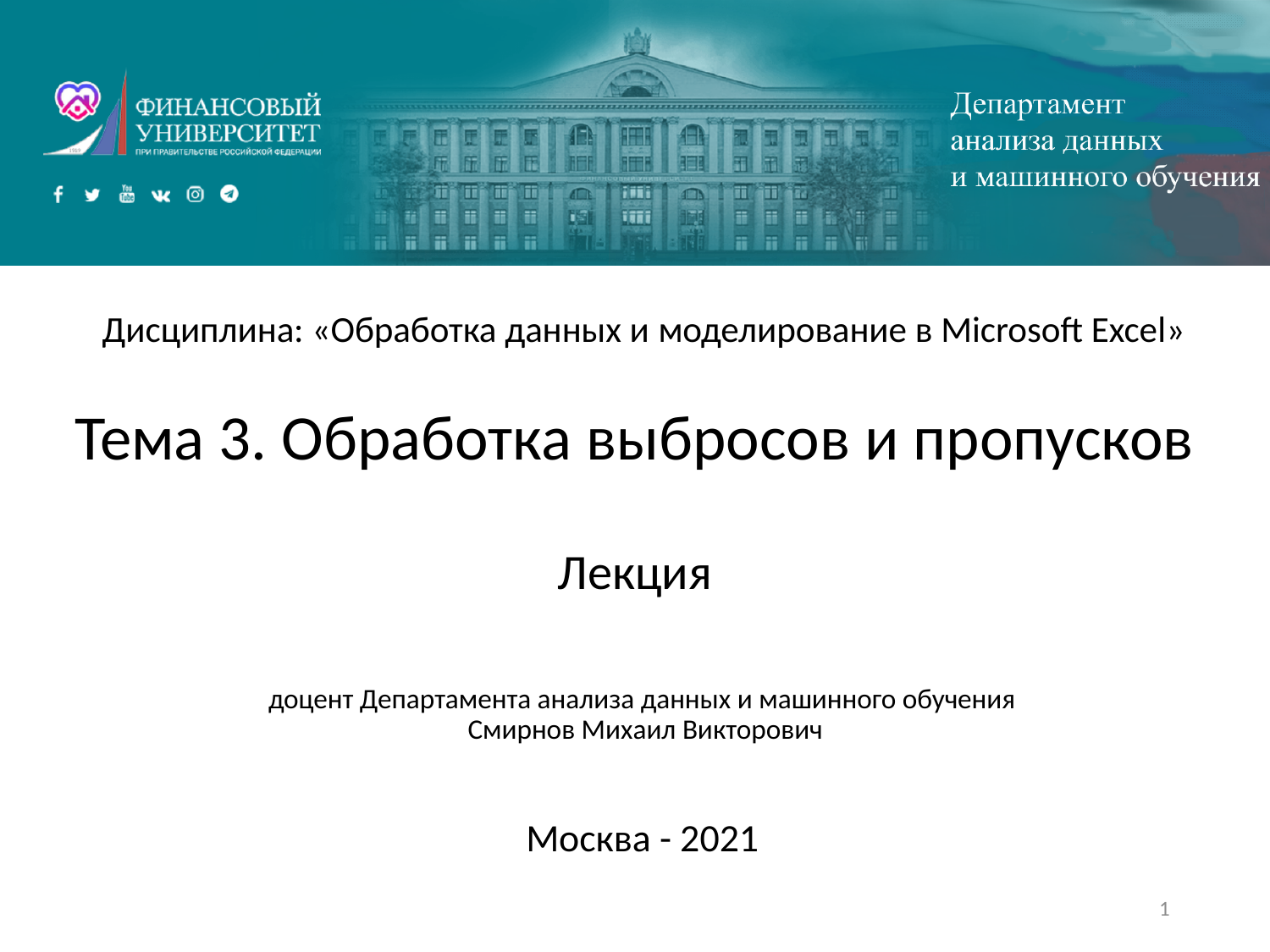

Дисциплина: «Обработка данных и моделирование в Microsoft Excel»
# Тема 3. Обработка выбросов и пропусков
Лекция
доцент Департамента анализа данных и машинного обучения
 Смирнов Михаил Викторович
Москва - 2021
1